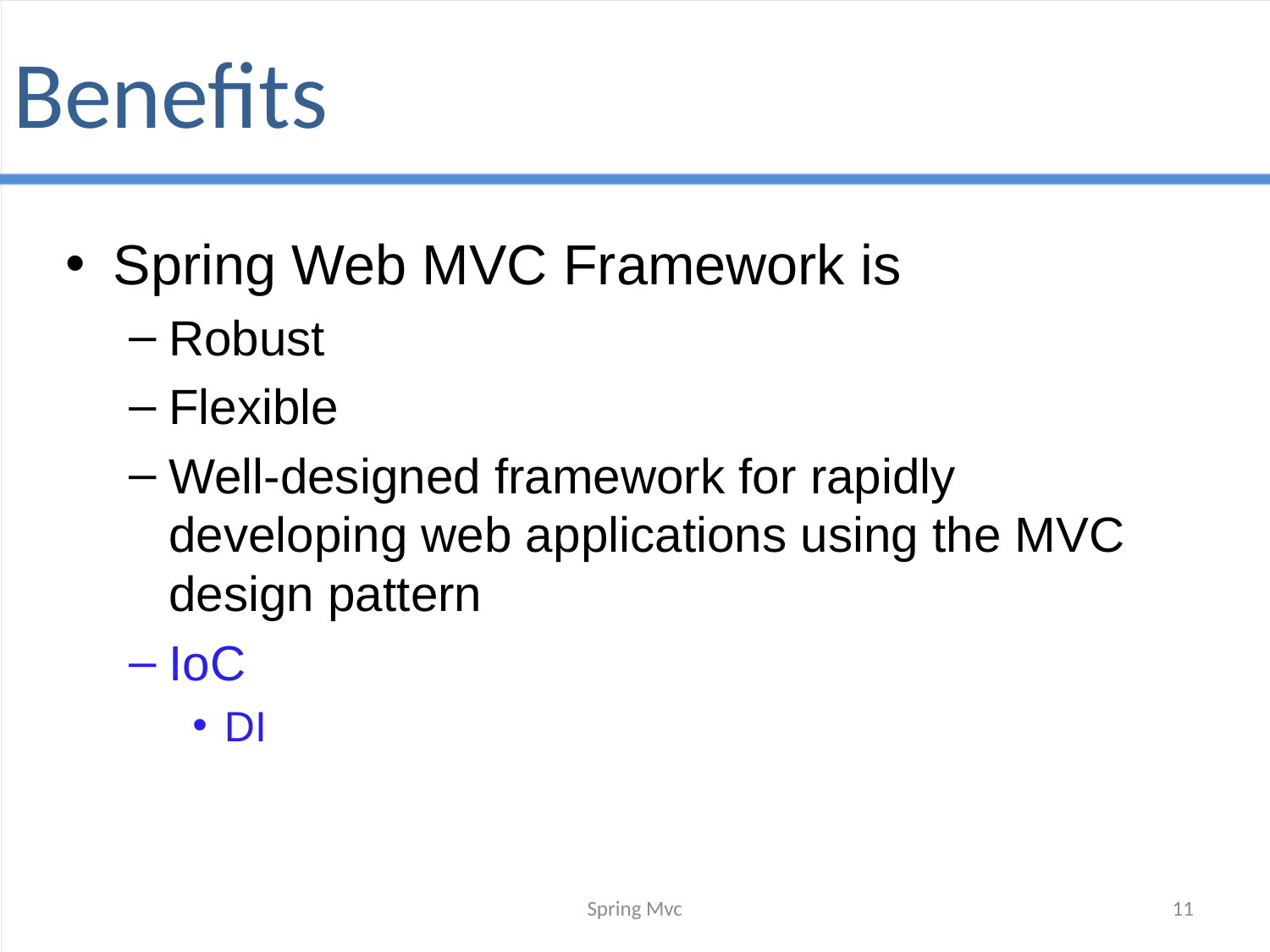

# Benefits
Spring Web MVC Framework is
Robust
Flexible
Well-designed framework for rapidly developing web applications using the MVC design pattern
IoC
DI
Spring Mvc
11